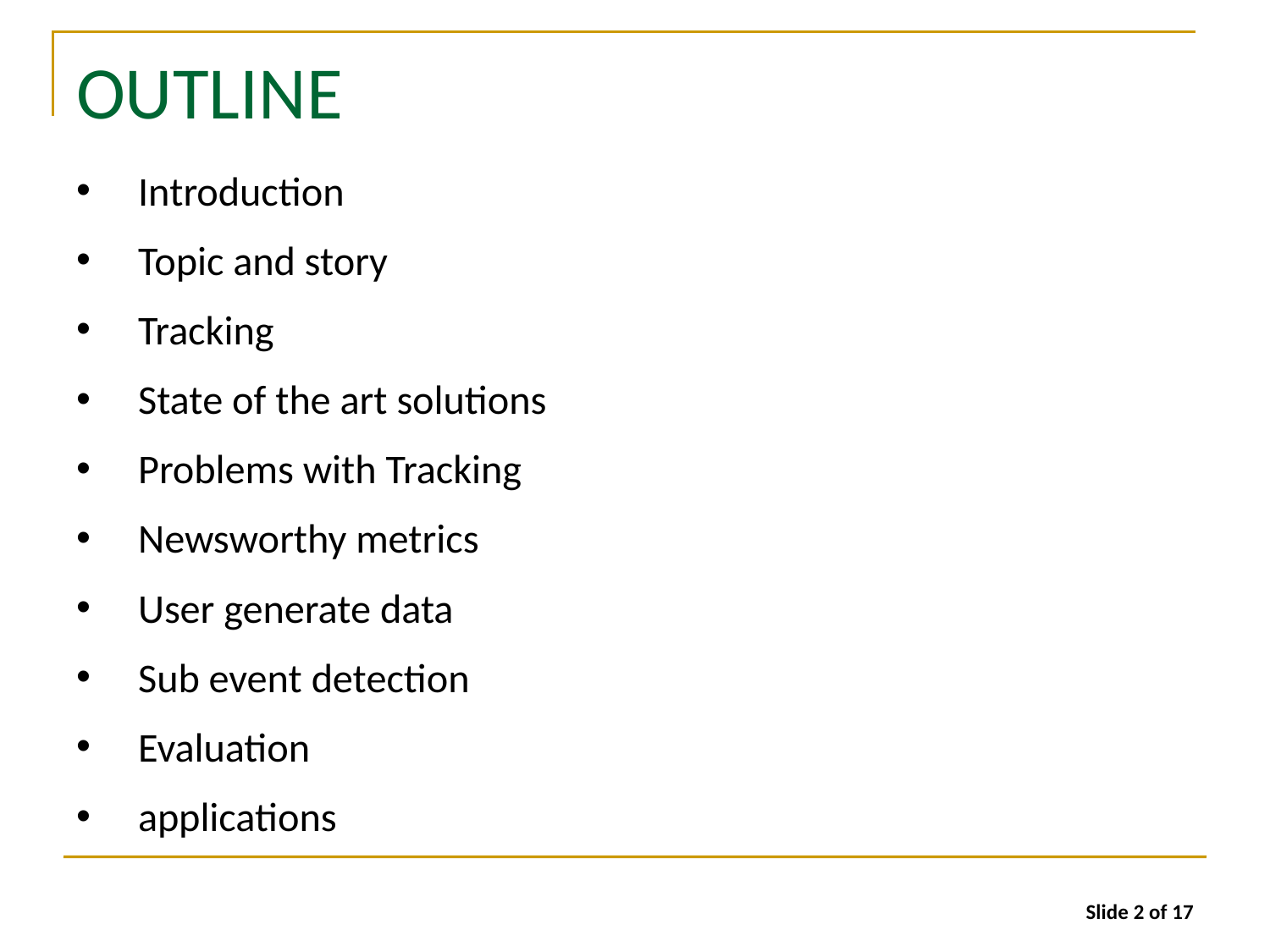

# OUTLINE
Introduction
Topic and story
Tracking
State of the art solutions
Problems with Tracking
Newsworthy metrics
User generate data
Sub event detection
Evaluation
applications

Slide 2 of 17